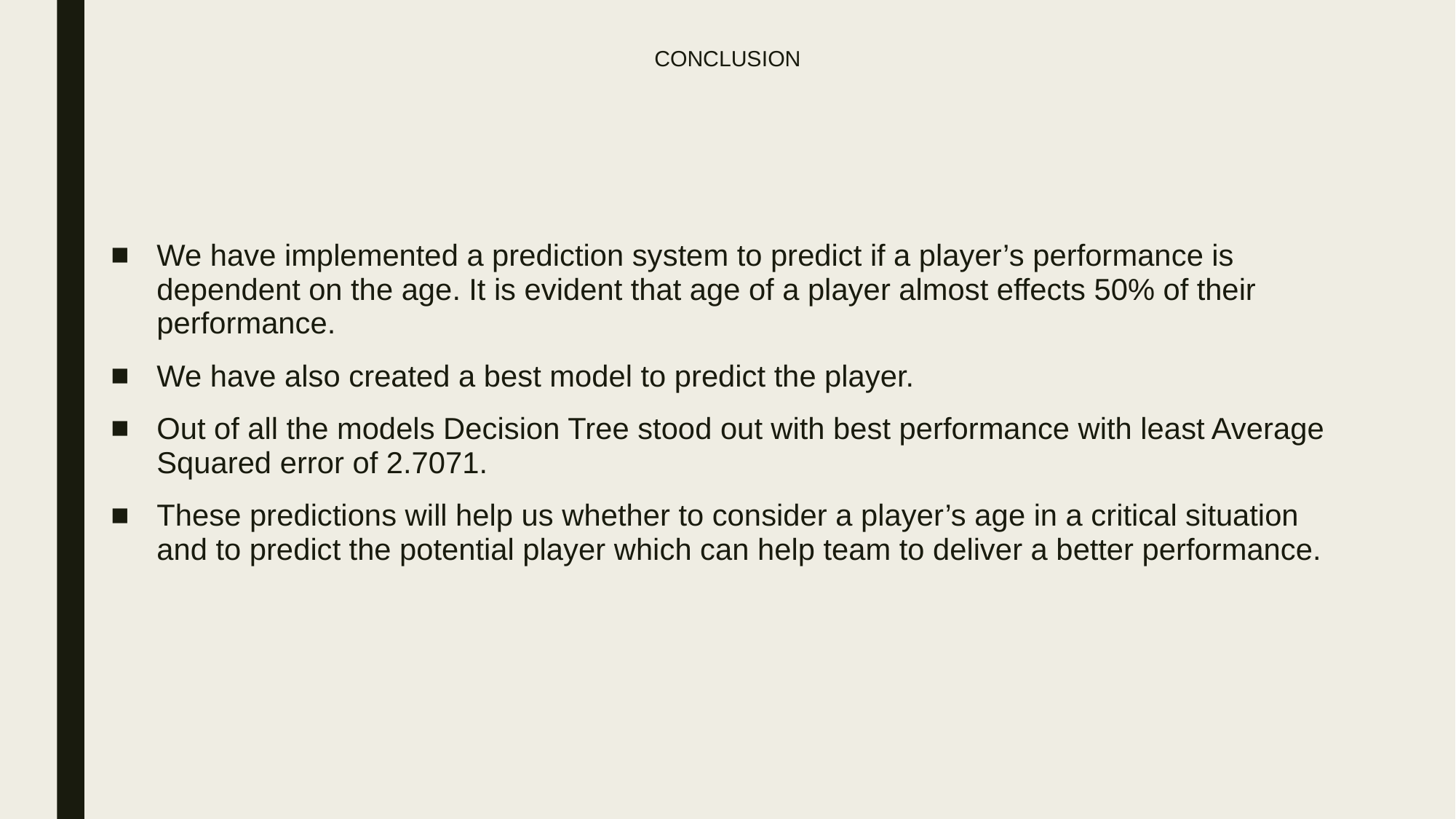

# CONCLUSION
We have implemented a prediction system to predict if a player’s performance is dependent on the age. It is evident that age of a player almost effects 50% of their performance.
We have also created a best model to predict the player.
Out of all the models Decision Tree stood out with best performance with least Average Squared error of 2.7071.
These predictions will help us whether to consider a player’s age in a critical situation and to predict the potential player which can help team to deliver a better performance.